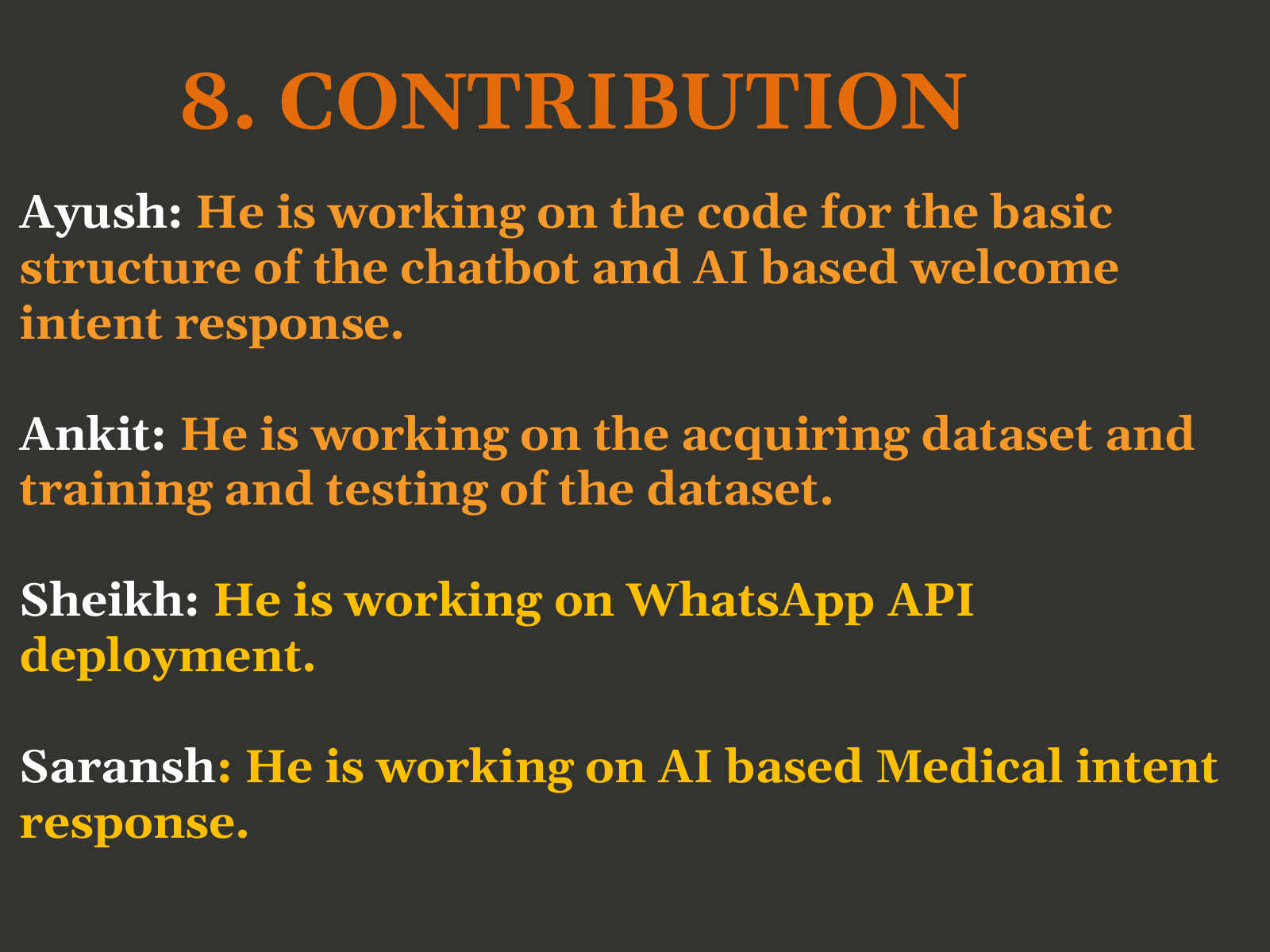

# 8. CONTRIBUTION
Ayush: He is working on the code for the basic structure of the chatbot and AI based welcome intent response.

Ankit: He is working on the acquiring dataset and training and testing of the dataset.

Sheikh: He is working on WhatsApp API deployment.

Saransh: He is working on AI based Medical intent response.